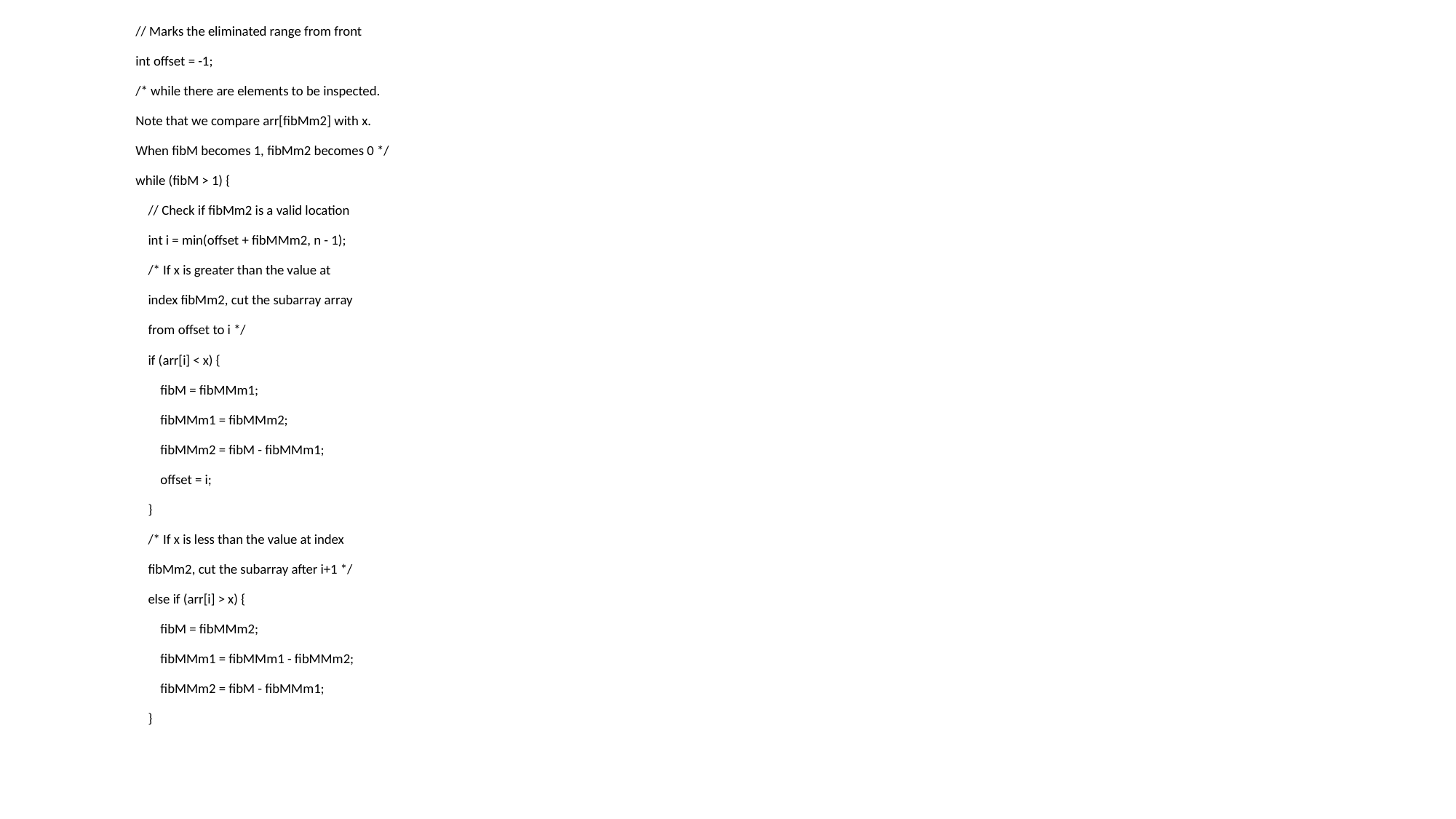

// Marks the eliminated range from front
        int offset = -1;
        /* while there are elements to be inspected.
        Note that we compare arr[fibMm2] with x.
        When fibM becomes 1, fibMm2 becomes 0 */
        while (fibM > 1) {
            // Check if fibMm2 is a valid location
            int i = min(offset + fibMMm2, n - 1);
            /* If x is greater than the value at
            index fibMm2, cut the subarray array
            from offset to i */
            if (arr[i] < x) {
                fibM = fibMMm1;
                fibMMm1 = fibMMm2;
                fibMMm2 = fibM - fibMMm1;
                offset = i;
            }
            /* If x is less than the value at index
            fibMm2, cut the subarray after i+1 */
            else if (arr[i] > x) {
                fibM = fibMMm2;
                fibMMm1 = fibMMm1 - fibMMm2;
                fibMMm2 = fibM - fibMMm1;
            }